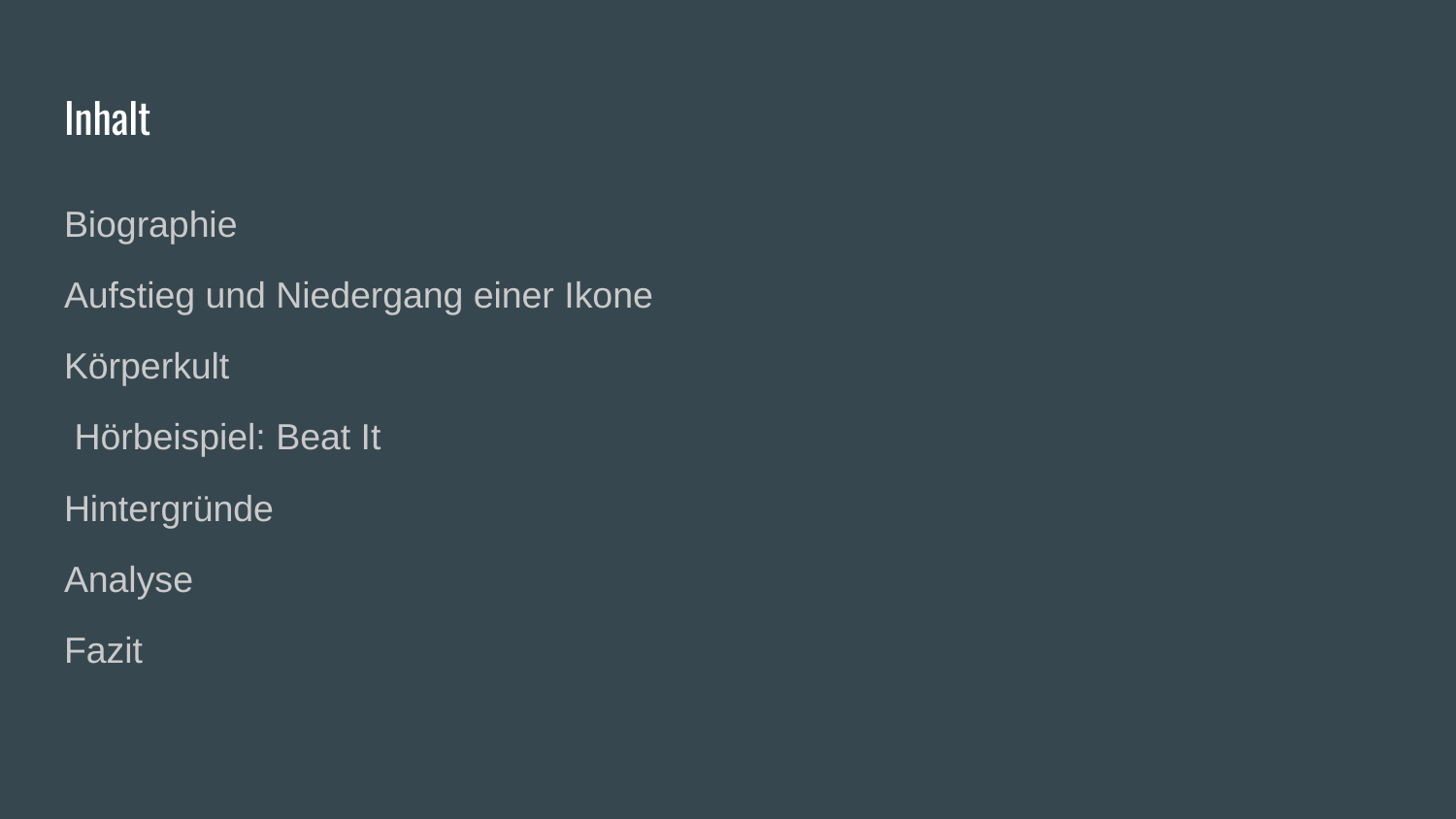

# Inhalt
Biographie
Aufstieg und Niedergang einer Ikone
Körperkult
 Hörbeispiel: Beat It
Hintergründe
Analyse
Fazit